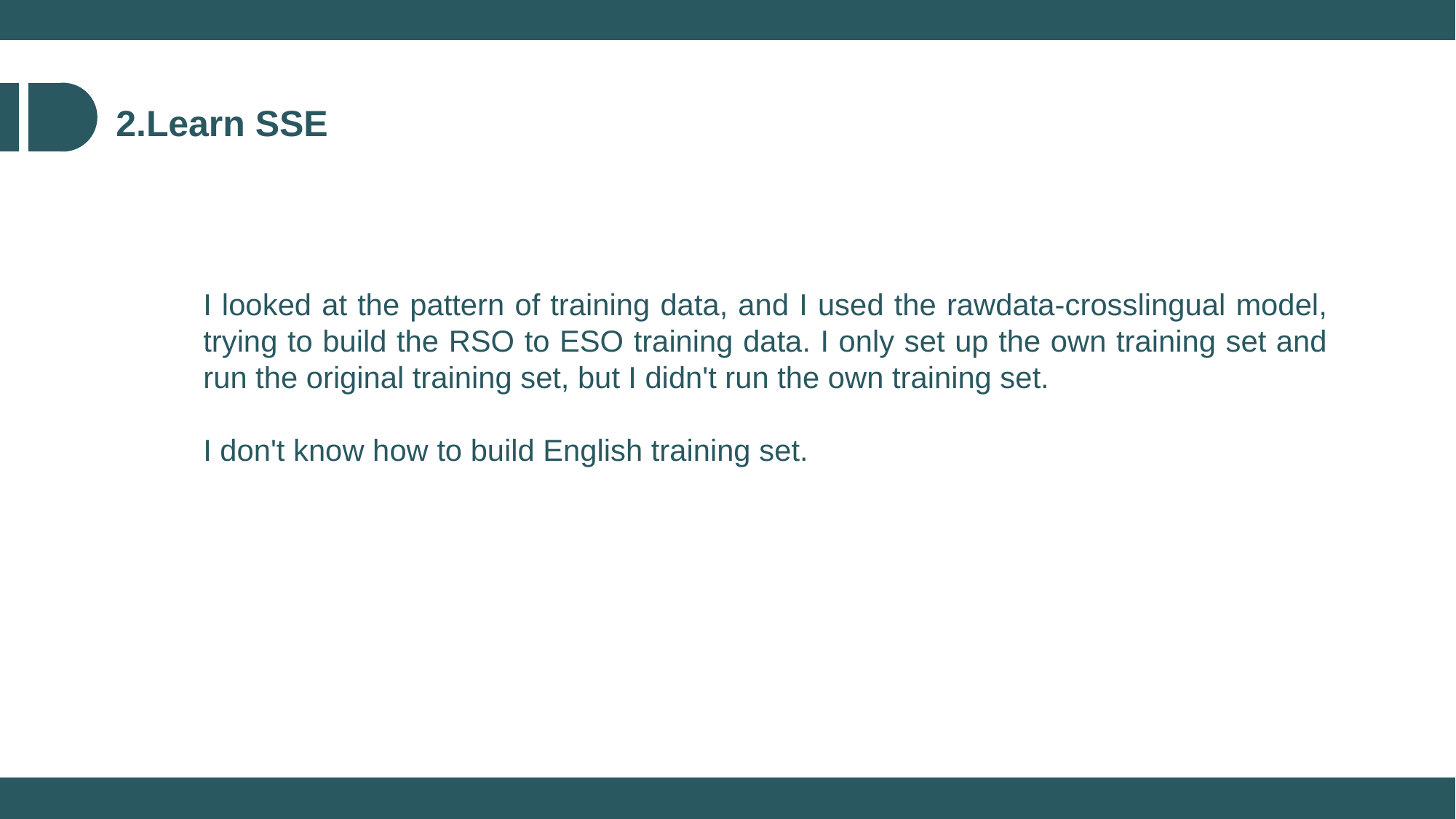

2.Learn SSE
I looked at the pattern of training data, and I used the rawdata-crosslingual model, trying to build the RSO to ESO training data. I only set up the own training set and run the original training set, but I didn't run the own training set.

I don't know how to build English training set.